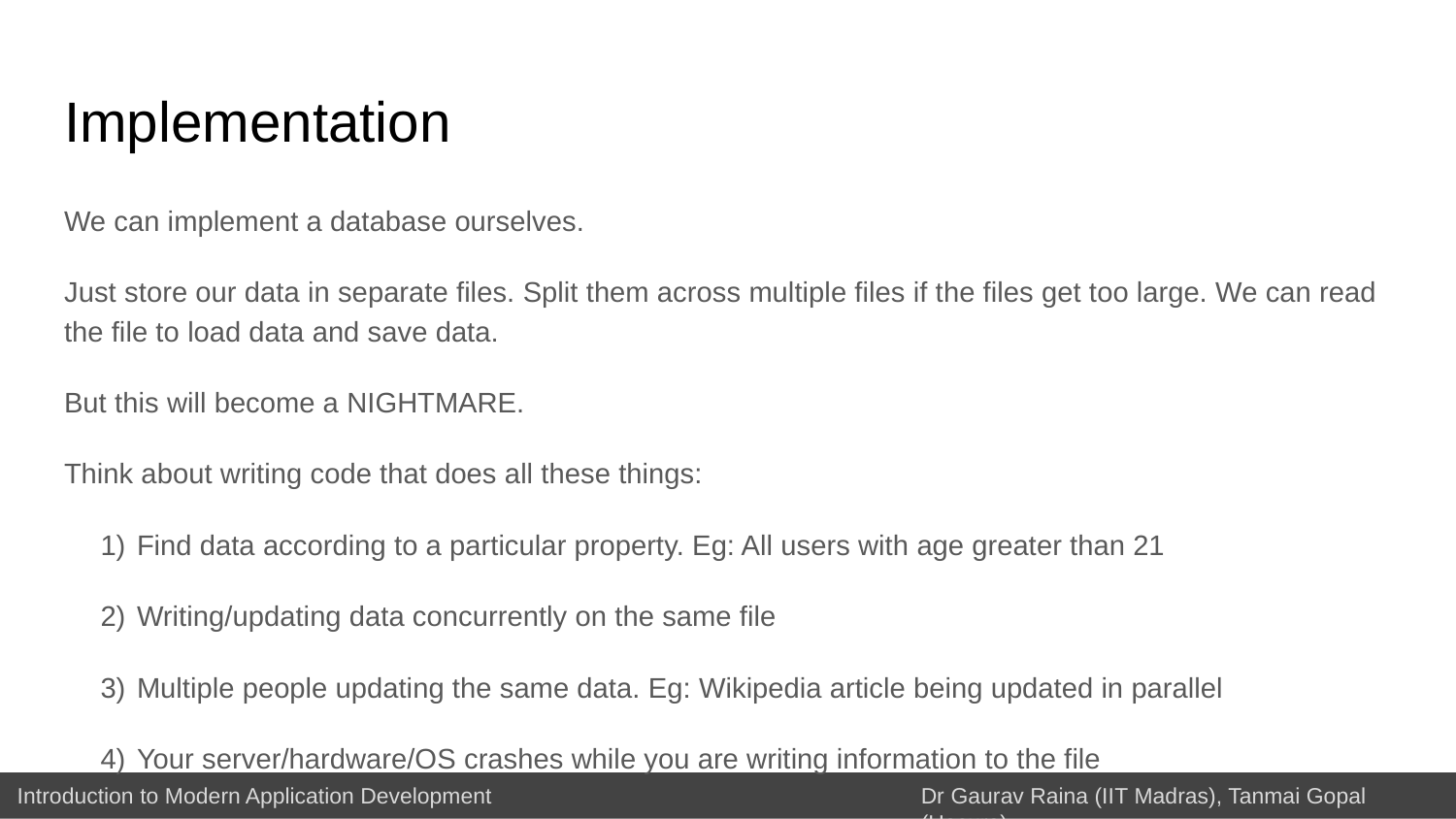

# Implementation
We can implement a database ourselves.
Just store our data in separate files. Split them across multiple files if the files get too large. We can read the file to load data and save data.
But this will become a NIGHTMARE.
Think about writing code that does all these things:
Find data according to a particular property. Eg: All users with age greater than 21
Writing/updating data concurrently on the same file
Multiple people updating the same data. Eg: Wikipedia article being updated in parallel
Your server/hardware/OS crashes while you are writing information to the file
How would you secure access to these files?